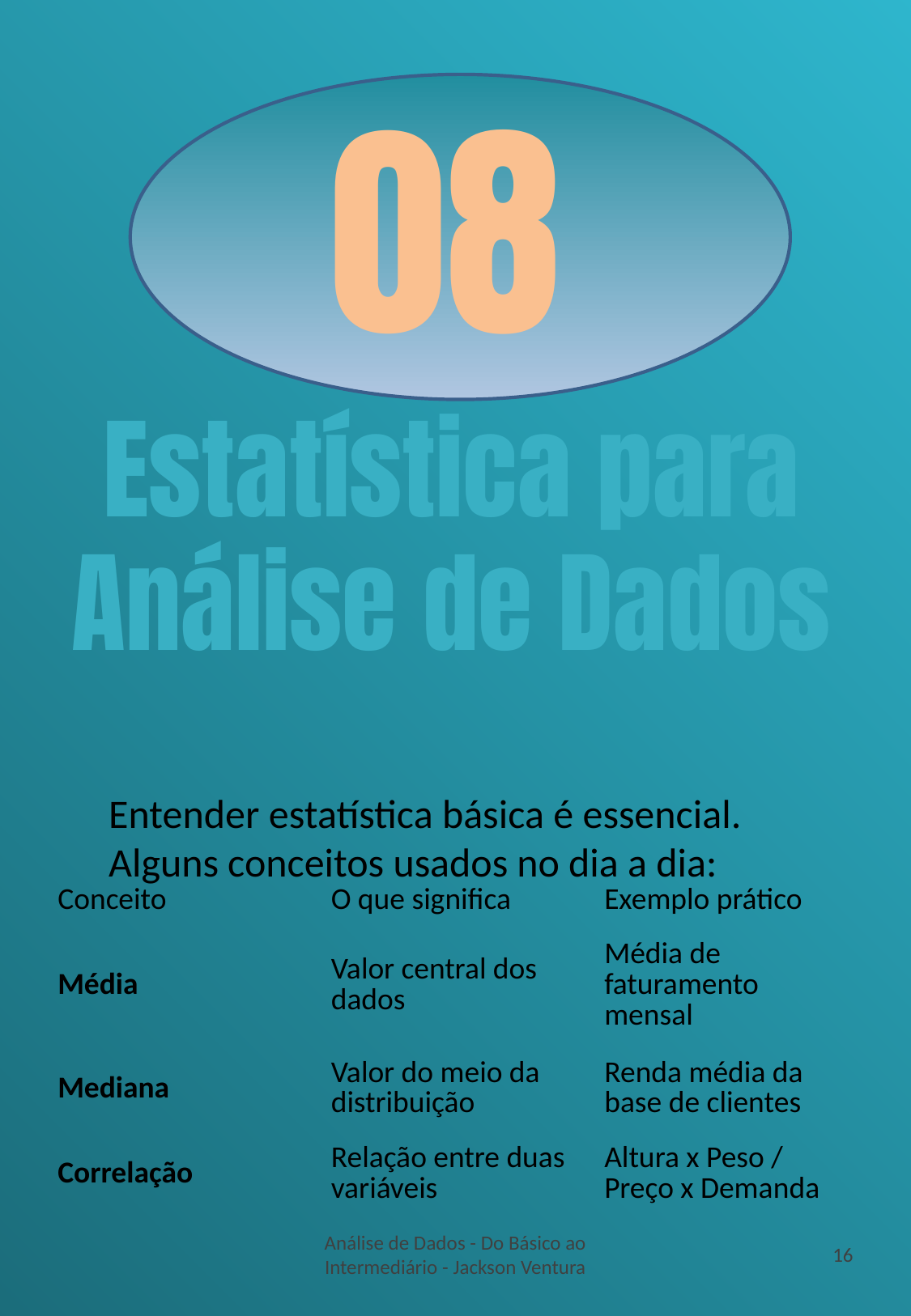

08
Estatística para Análise de Dados
Entender estatística básica é essencial.
Alguns conceitos usados no dia a dia:
| Conceito | O que significa | Exemplo prático |
| --- | --- | --- |
| Média | Valor central dos dados | Média de faturamento mensal |
| Mediana | Valor do meio da distribuição | Renda média da base de clientes |
| Correlação | Relação entre duas variáveis | Altura x Peso / Preço x Demanda |
Análise de Dados - Do Básico ao Intermediário - Jackson Ventura
16